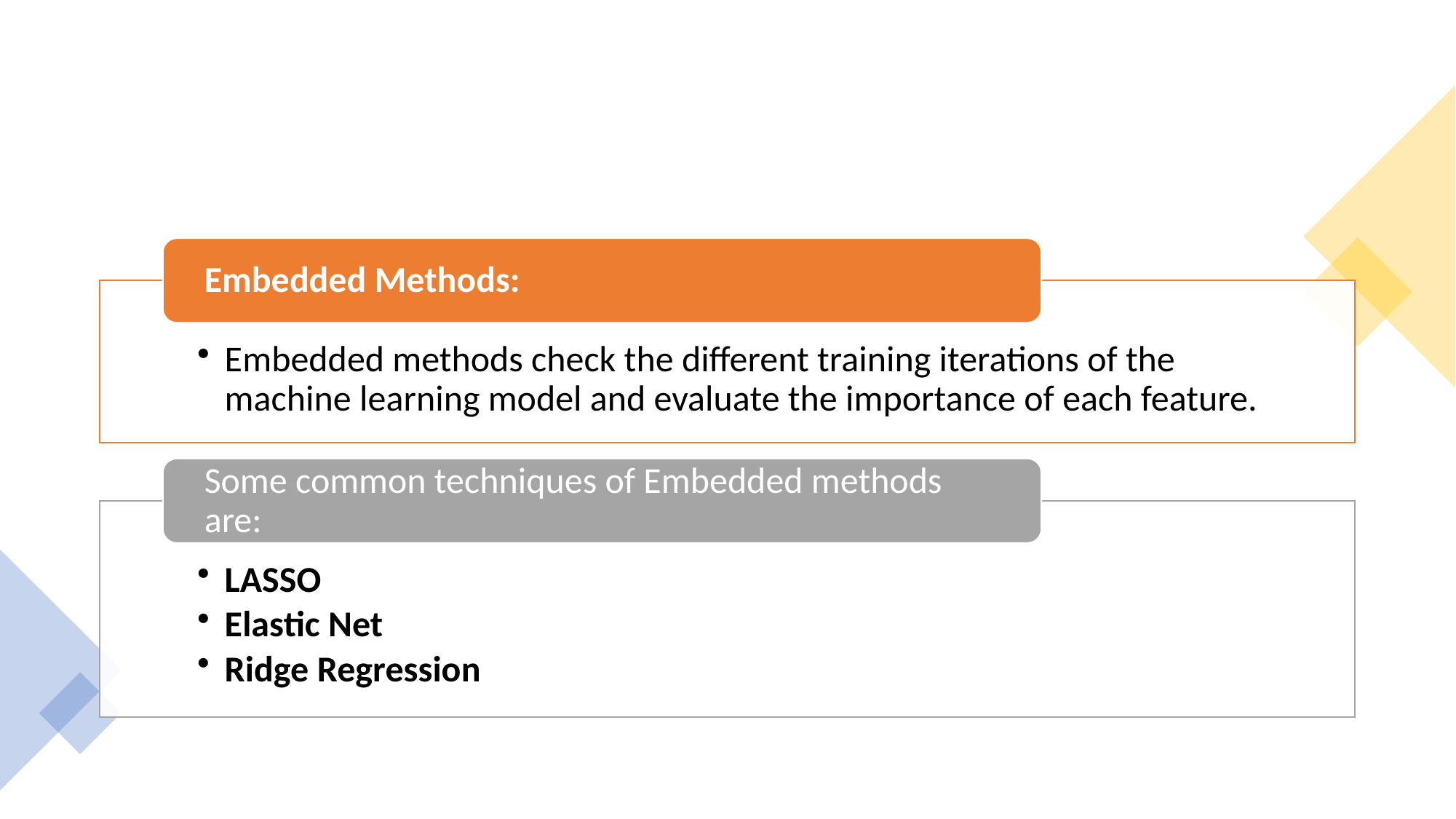

#

Embedded methods check the different training iterations of the machine learning model and evaluate the importance of each feature.
Embedded Methods:
LASSO
Elastic Net
Ridge Regression
Some common techniques of Embedded methods are: